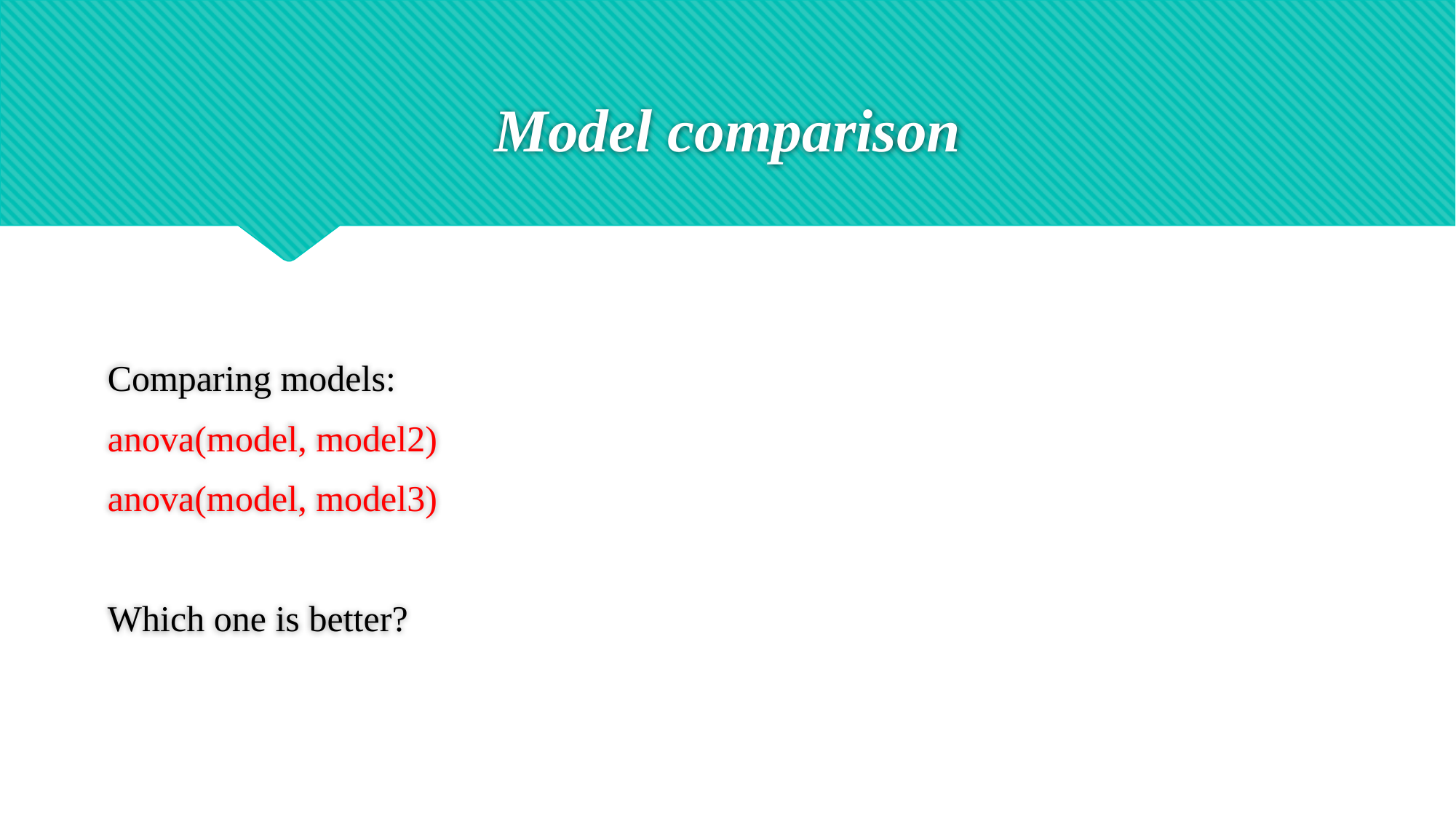

# Model comparison

Comparing models:
anova(model, model2)
anova(model, model3)

Which one is better?